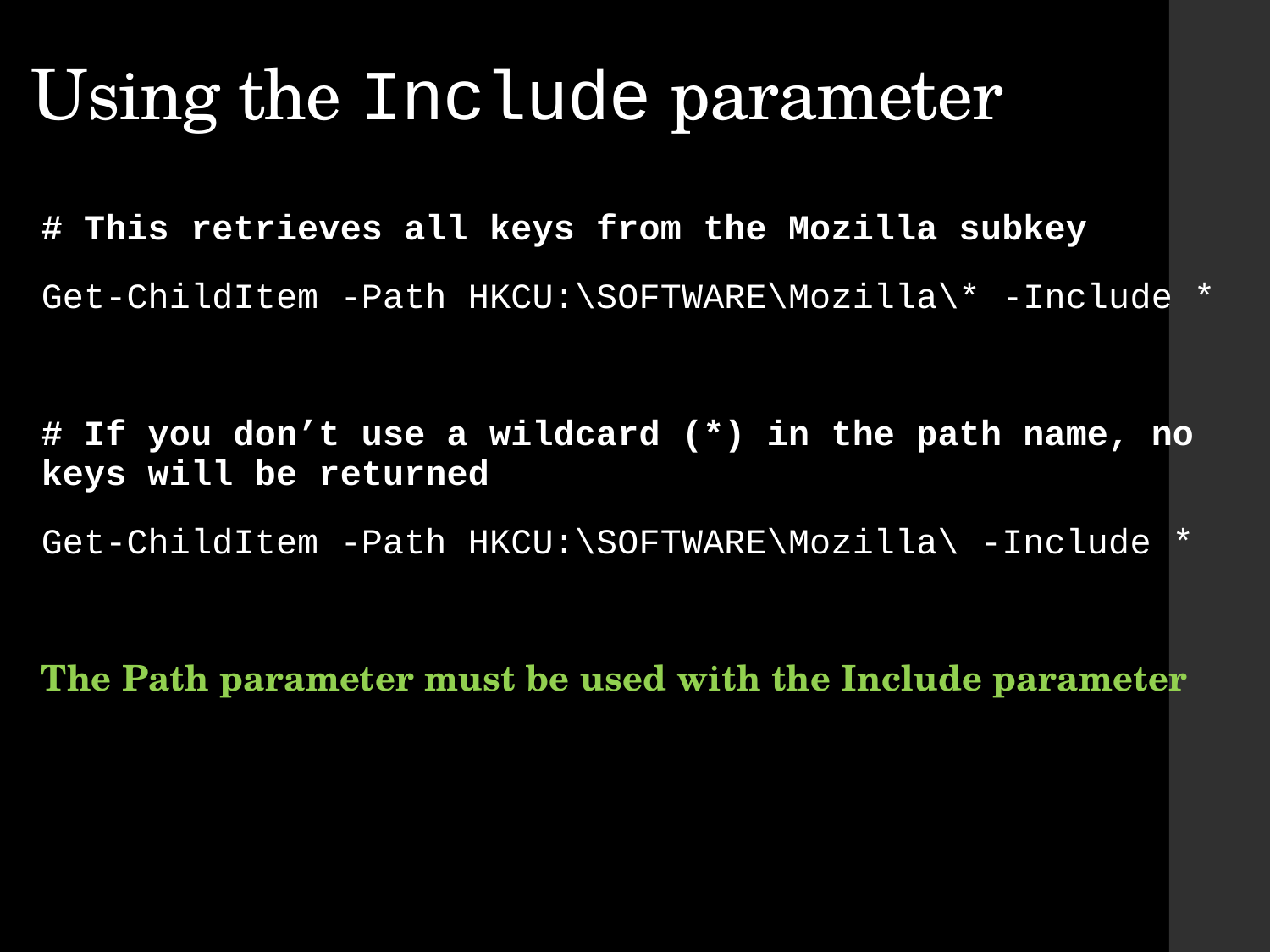

# Using the Include parameter
# This retrieves all keys from the Mozilla subkey
Get-ChildItem -Path HKCU:\SOFTWARE\Mozilla\* -Include *

# If you don’t use a wildcard (*) in the path name, no keys will be returned
Get-ChildItem -Path HKCU:\SOFTWARE\Mozilla\ -Include *

The Path parameter must be used with the Include parameter